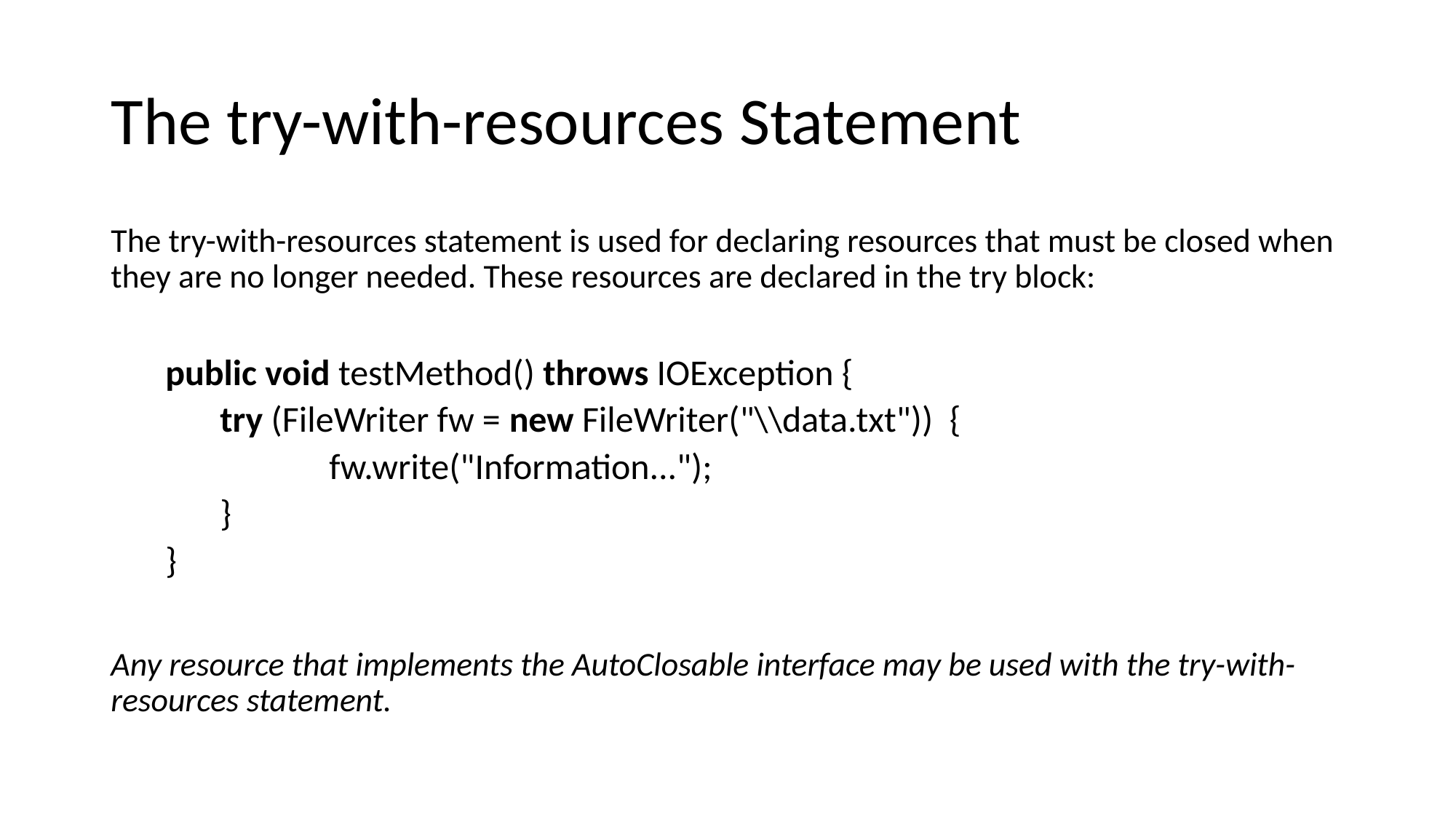

# The try-with-resources Statement
The try-with-resources statement is used for declaring resources that must be closed when they are no longer needed. These resources are declared in the try block:

public void testMethod() throws IOException {
try (FileWriter fw = new FileWriter("\\data.txt"))  {
	fw.write("Information...");
}
}

Any resource that implements the AutoClosable interface may be used with the try-with-resources statement.